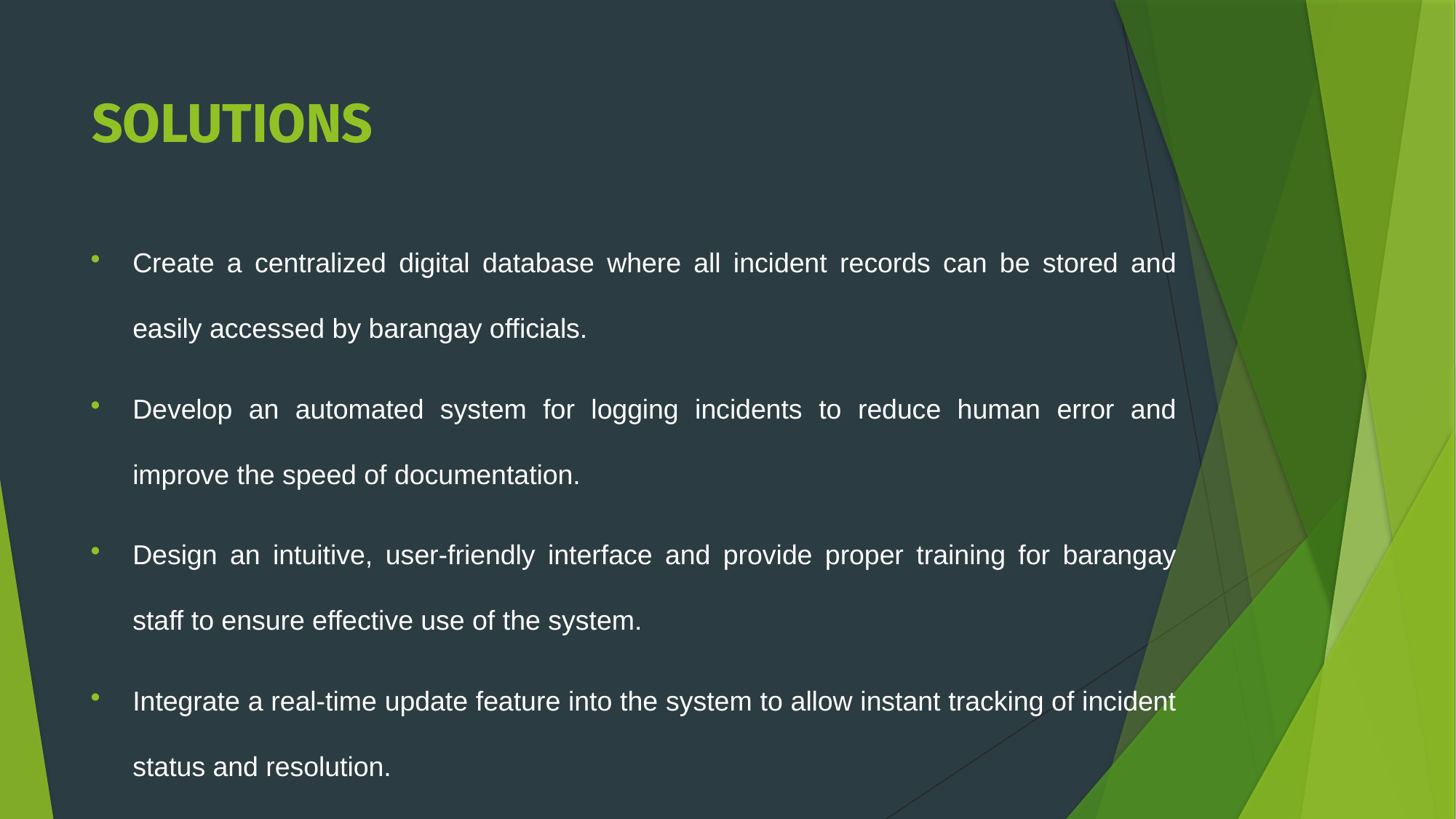

# SOLUTIONS
Create a centralized digital database where all incident records can be stored and easily accessed by barangay officials.
Develop an automated system for logging incidents to reduce human error and improve the speed of documentation.
Design an intuitive, user-friendly interface and provide proper training for barangay staff to ensure effective use of the system.
Integrate a real-time update feature into the system to allow instant tracking of incident status and resolution.